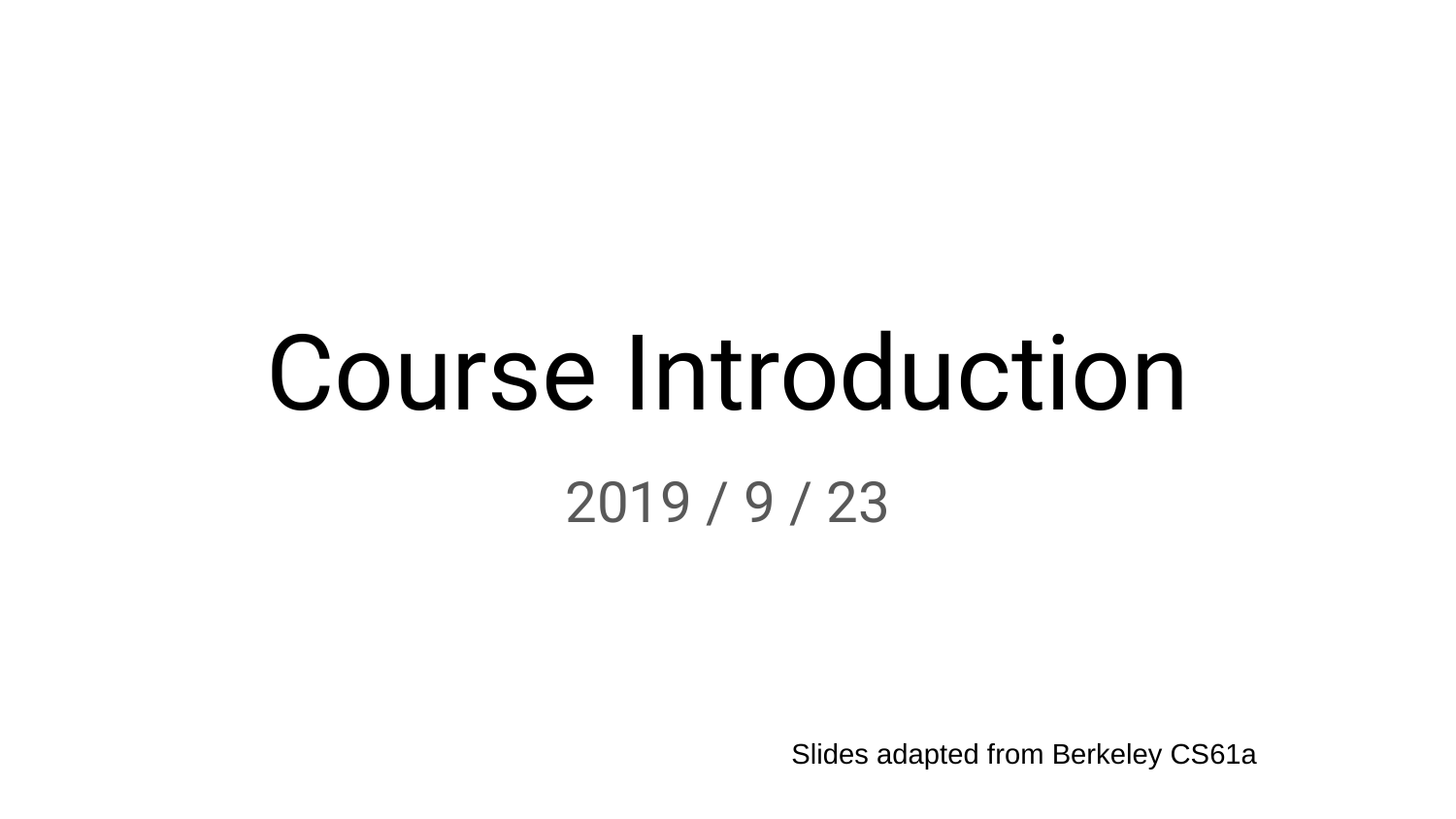

# Course Introduction
2019 / 9 / 23
Slides adapted from Berkeley CS61a